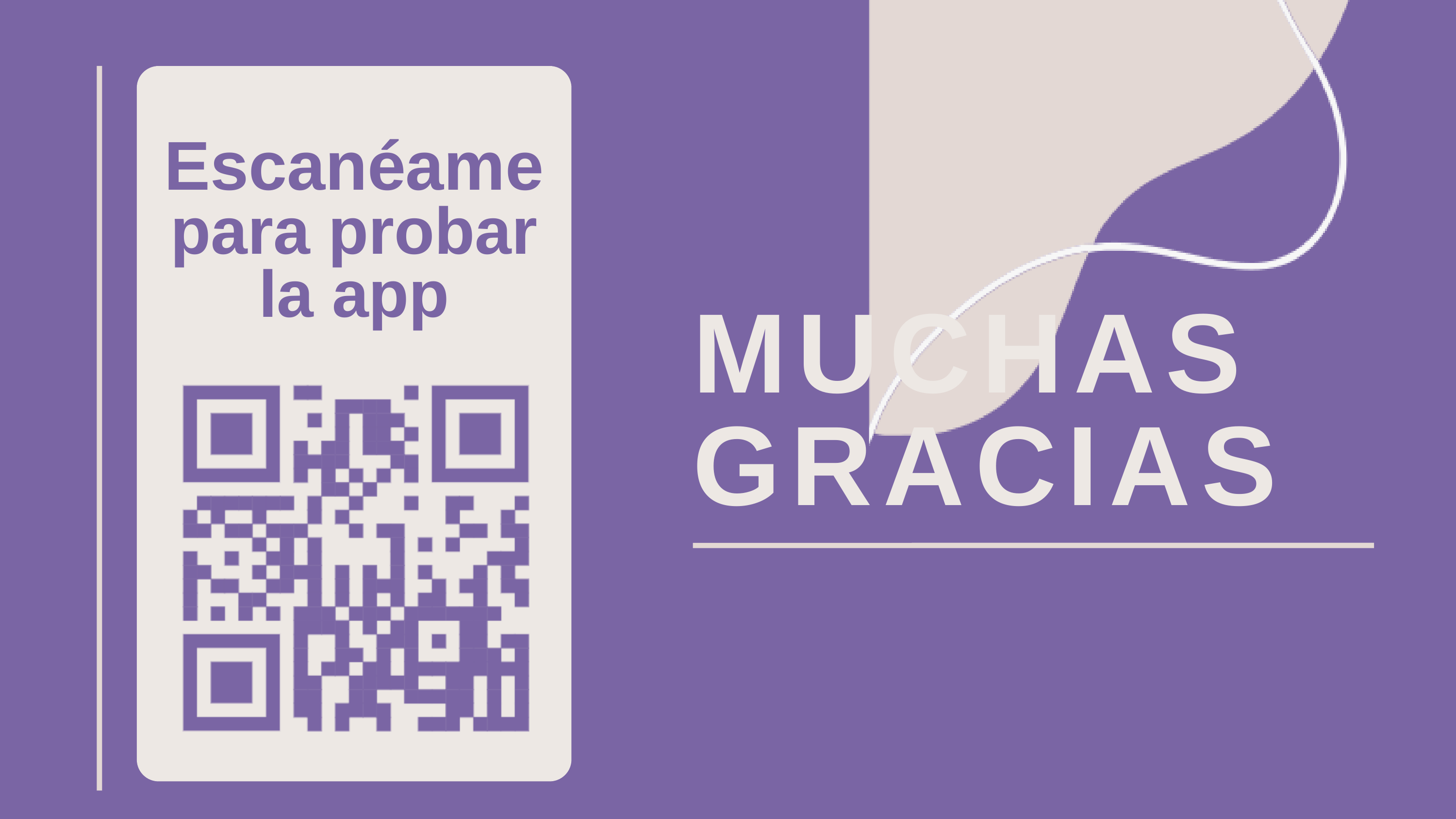

Escanéame
para probar la app
MUCHAS GRACIAS